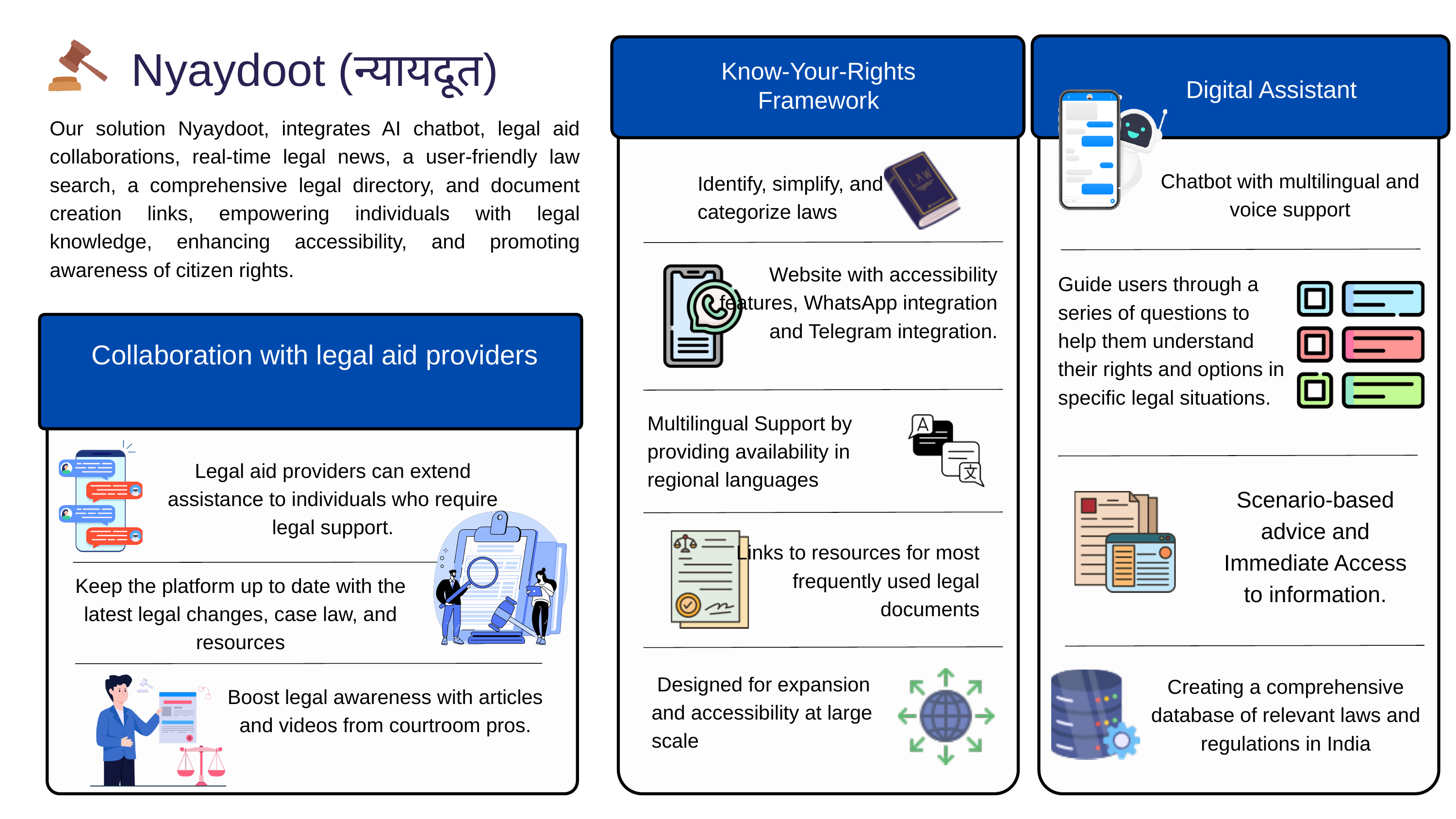

Nyaydoot (न्यायदूत)

Know-Your-Rights
Framework
Digital Assistant

Our solution Nyaydoot, integrates AI chatbot, legal aid collaborations, real-time legal news, a user-friendly law search, a comprehensive legal directory, and document creation links, empowering individuals with legal knowledge, enhancing accessibility, and promoting awareness of citizen rights.

Identify, simplify, and categorize laws
Chatbot with multilingual and voice support

Website with accessibility features, WhatsApp integration and Telegram integration.

Guide users through a series of questions to help them understand their rights and options in specific legal situations.

Collaboration with legal aid providers
subheading

Multilingual Support by providing availability in regional languages

Legal aid providers can extend assistance to individuals who require legal support.

Scenario-based advice and Immediate Access to information.

Links to resources for most frequently used legal documents

Keep the platform up to date with the latest legal changes, case law, and resources

 Designed for expansion and accessibility at large scale

Creating a comprehensive database of relevant laws and regulations in India

Boost legal awareness with articles and videos from courtroom pros.